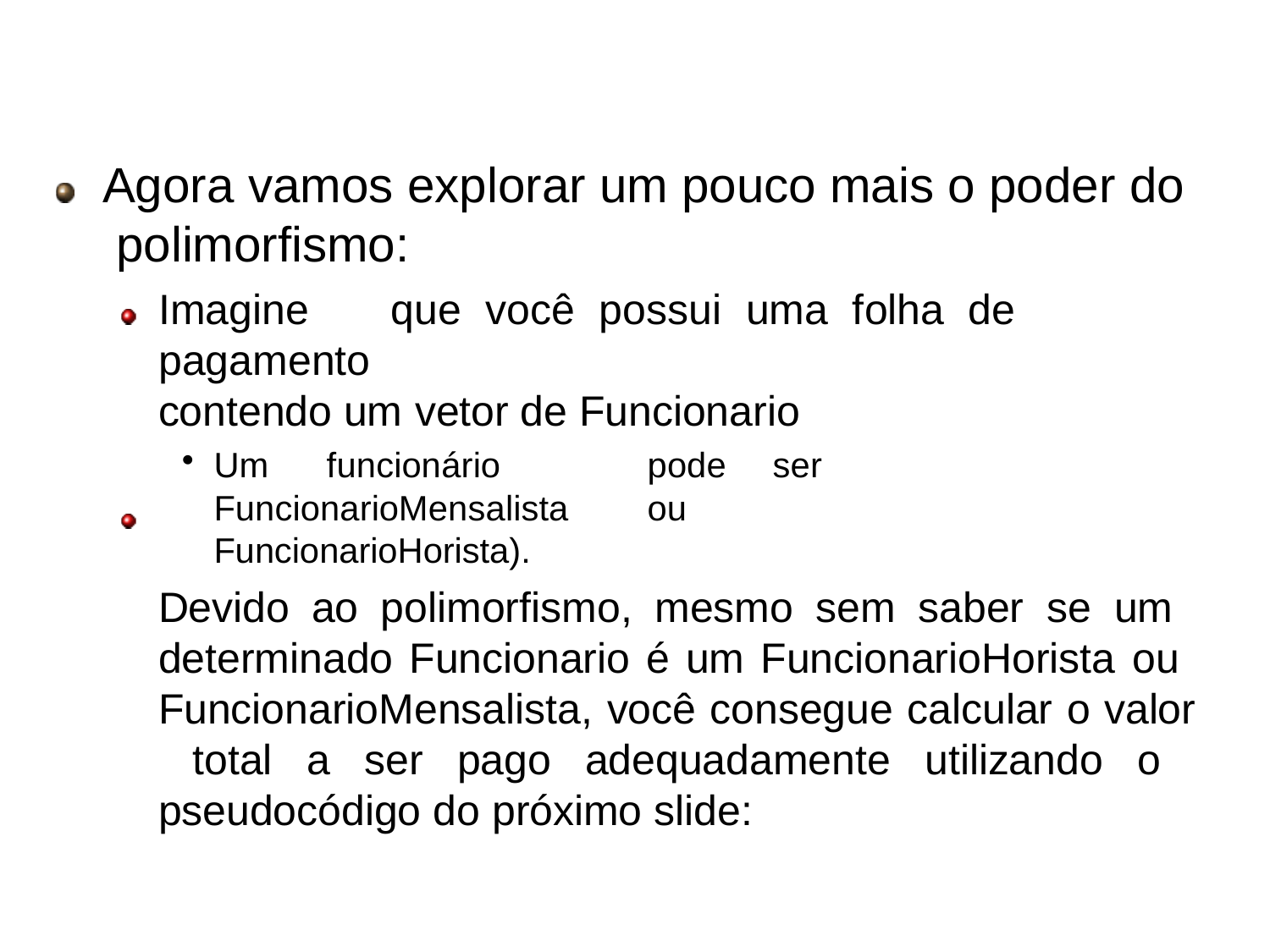

# Polimorfismo
Agora vamos explorar um pouco mais o poder do  polimorfismo:
Imagine	que	você	possui	uma	folha	de	pagamento
contendo um vetor de Funcionario
Um	funcionário	pode	ser	FuncionarioMensalista	ou
FuncionarioHorista).
Devido ao polimorfismo, mesmo sem saber se um  determinado Funcionario é um FuncionarioHorista ou  FuncionarioMensalista, você consegue calcular o valor  total a ser pago adequadamente utilizando o  pseudocódigo do próximo slide: